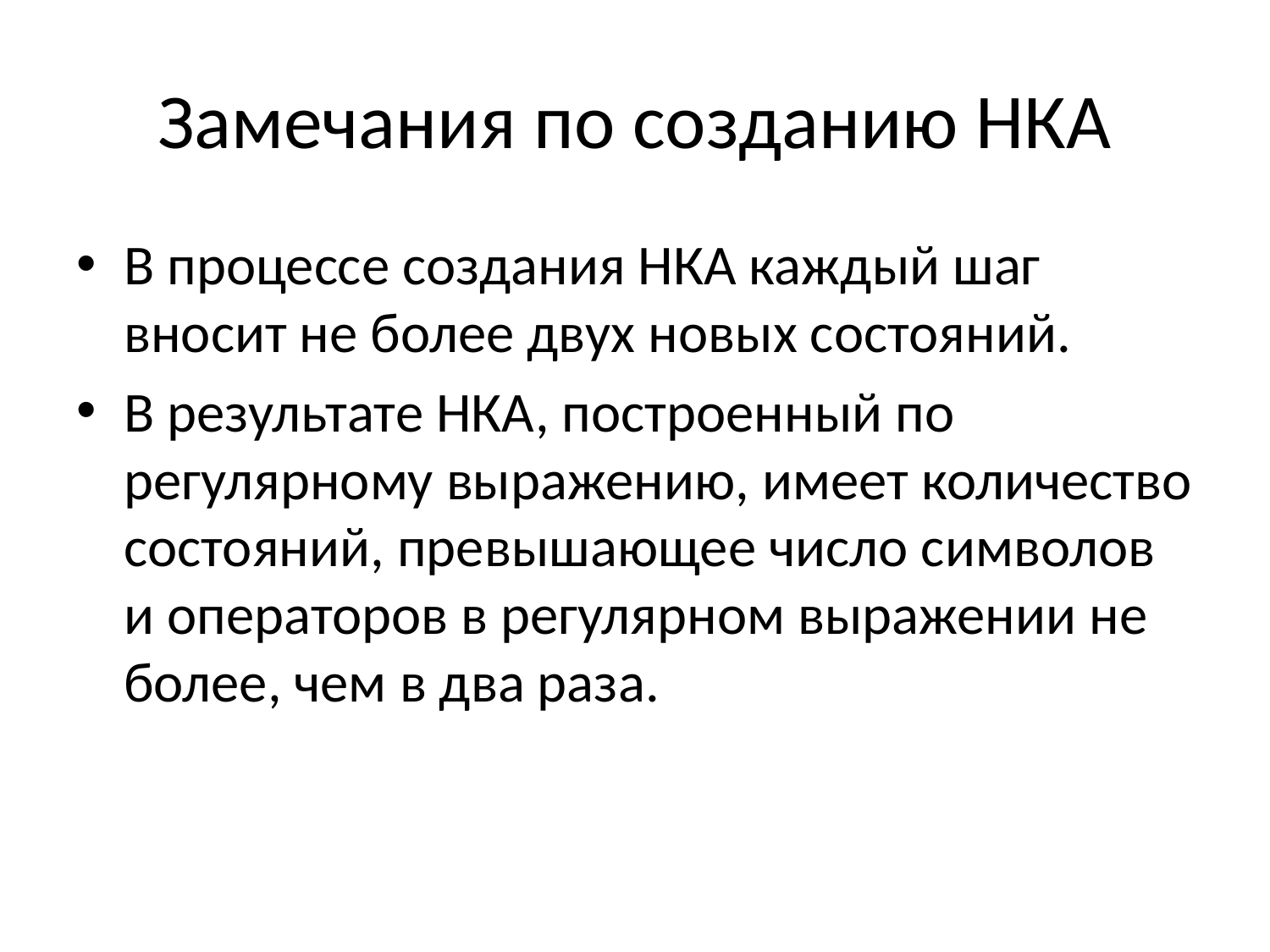

# Замечания по созданию НКА
В процессе создания НКА каждый шаг вносит не более двух новых состояний.
В результате НКА, построенный по регулярному выражению, имеет количество состояний, превышающее число символов и операторов в регулярном выражении не более, чем в два раза.